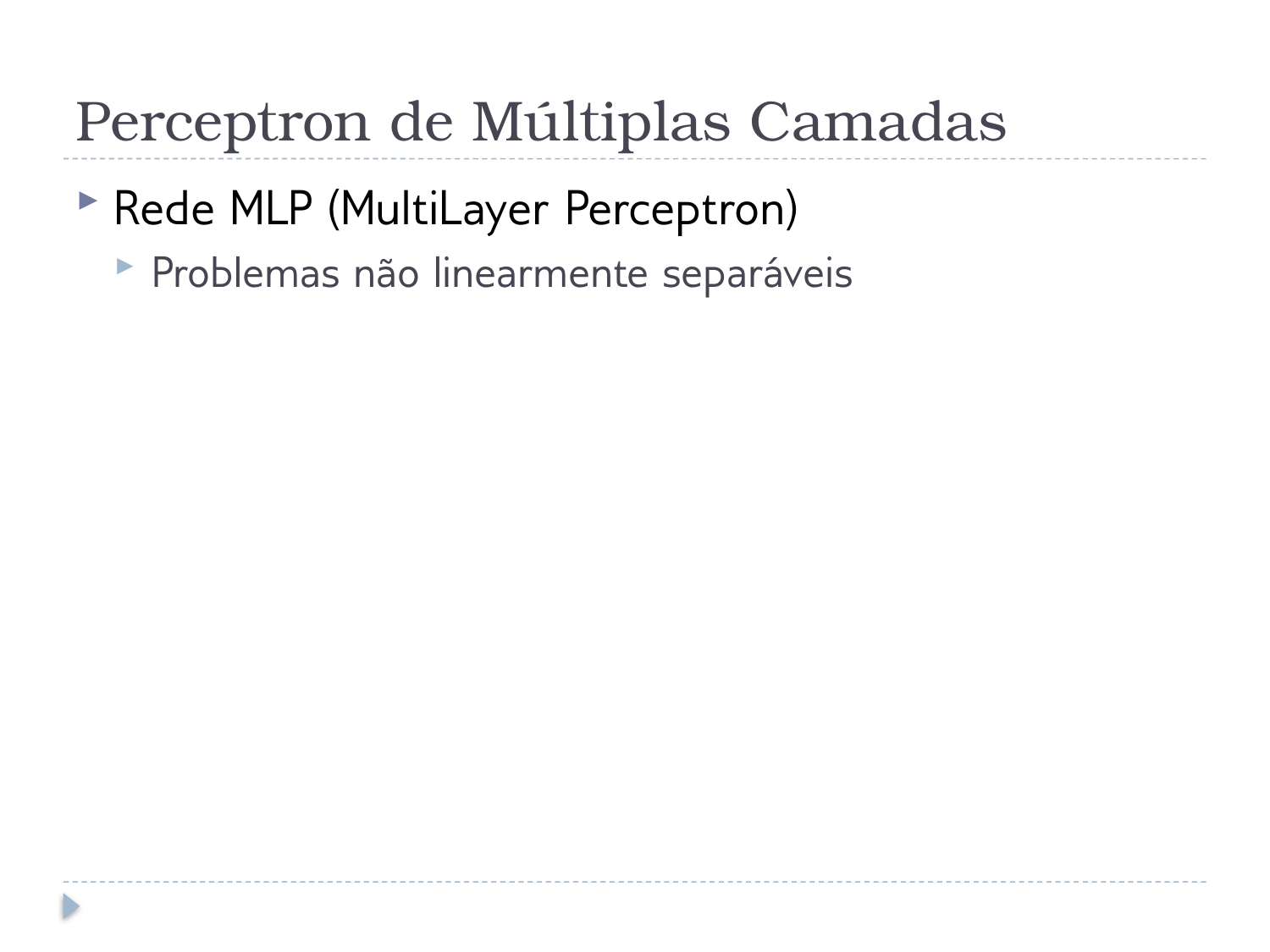

# Perceptron de Múltiplas Camadas
Rede MLP (MultiLayer Perceptron)
Problemas não linearmente separáveis